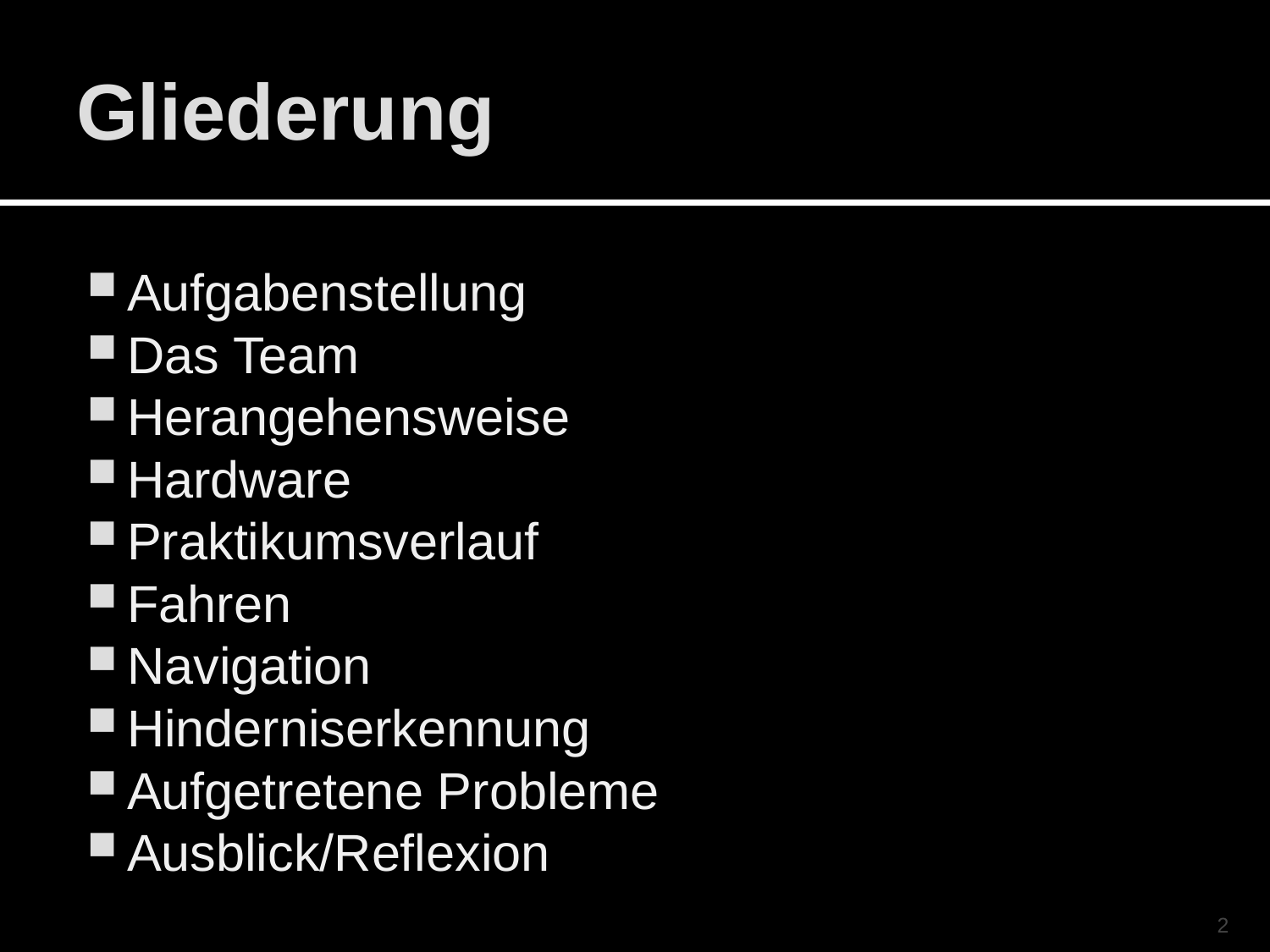

# Gliederung
Aufgabenstellung
Das Team
Herangehensweise
Hardware
Praktikumsverlauf
Fahren
Navigation
Hinderniserkennung
Aufgetretene Probleme
Ausblick/Reflexion
2